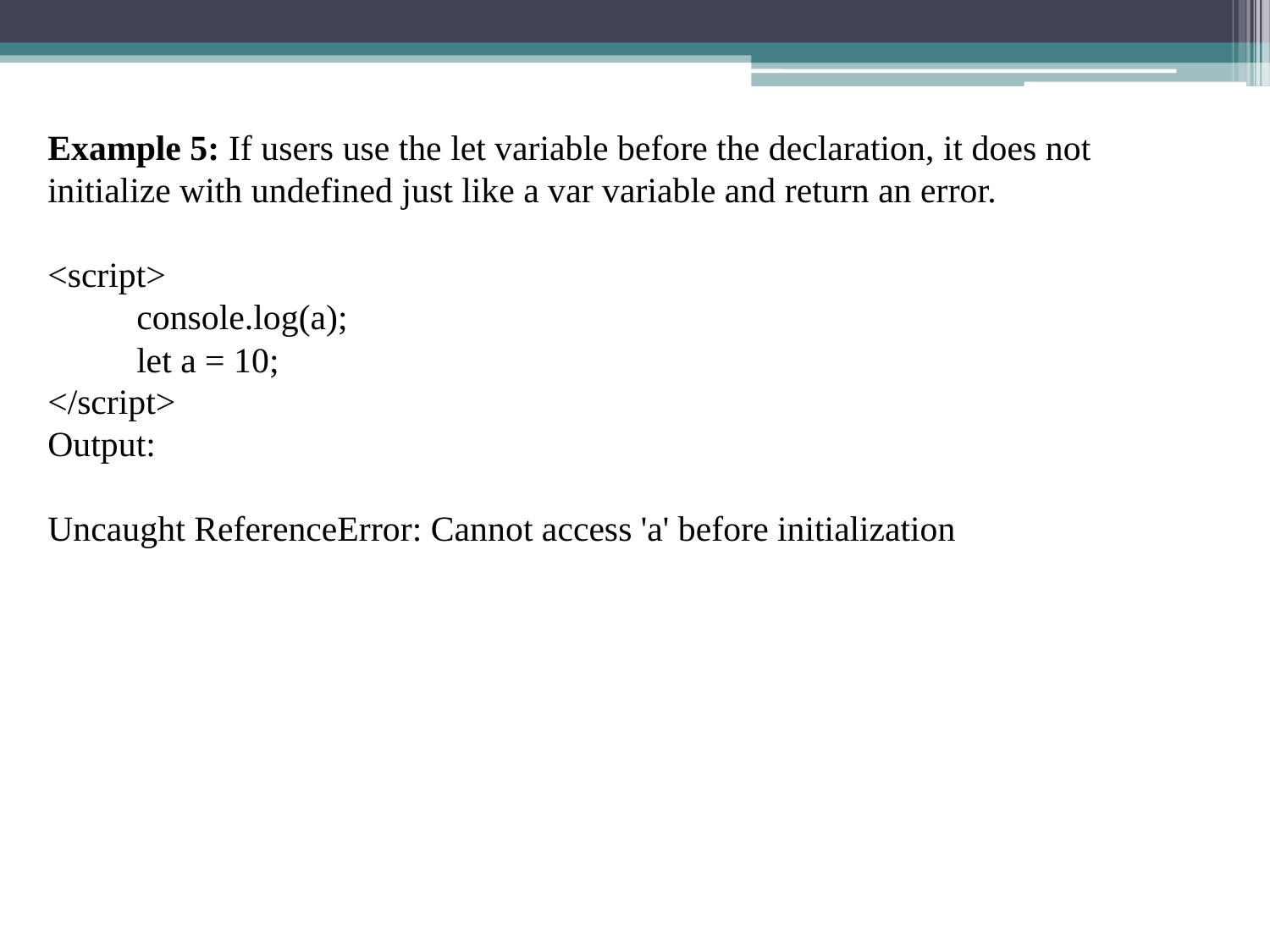

Example 5: If users use the let variable before the declaration, it does not initialize with undefined just like a var variable and return an error.

<script>
          console.log(a);
          let a = 10;
</script>
Output:

Uncaught ReferenceError: Cannot access 'a' before initialization